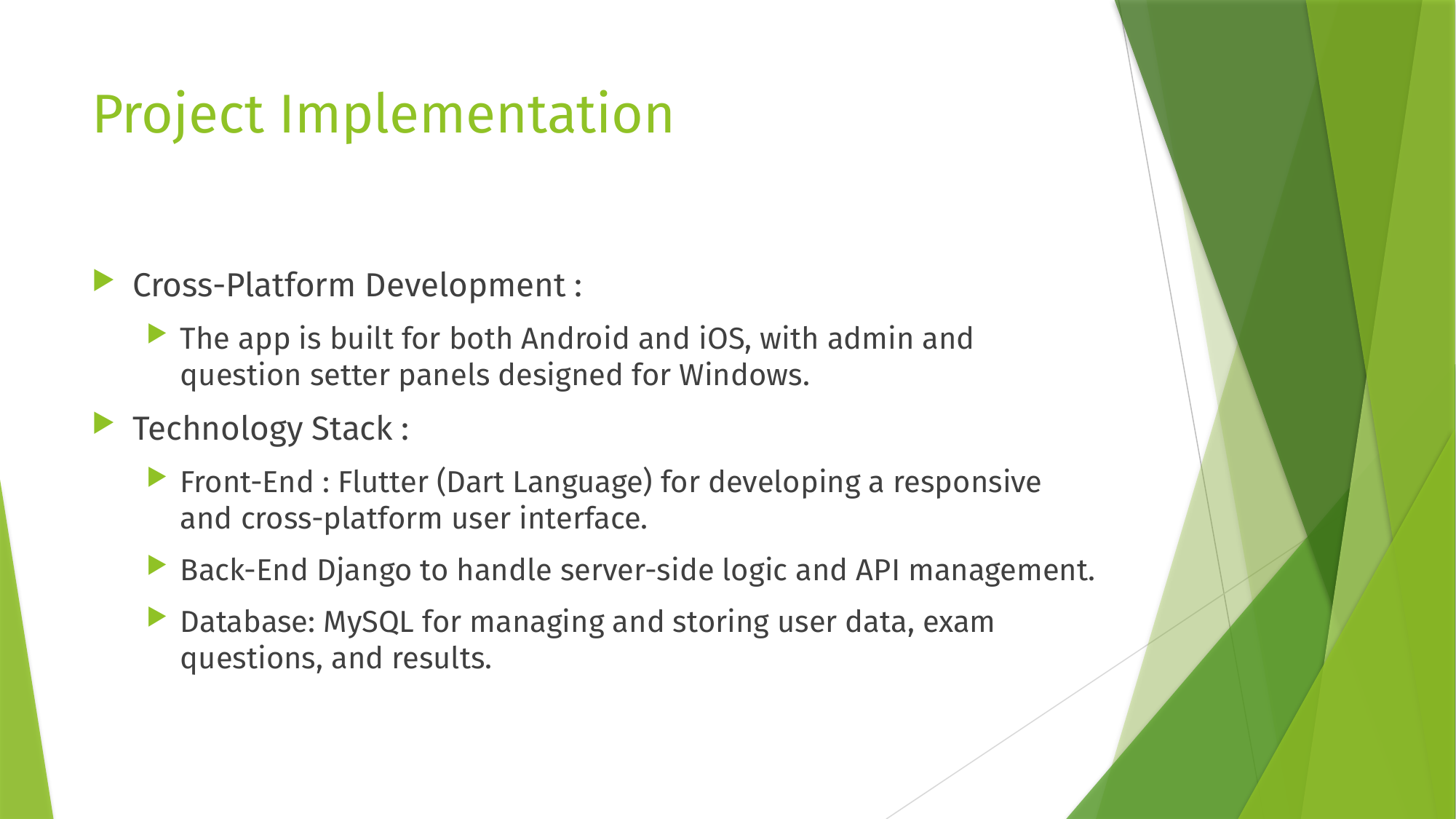

# Project Implementation
Cross-Platform Development :
The app is built for both Android and iOS, with admin and question setter panels designed for Windows.
Technology Stack :
Front-End : Flutter (Dart Language) for developing a responsive and cross-platform user interface.
Back-End Django to handle server-side logic and API management.
Database: MySQL for managing and storing user data, exam questions, and results.